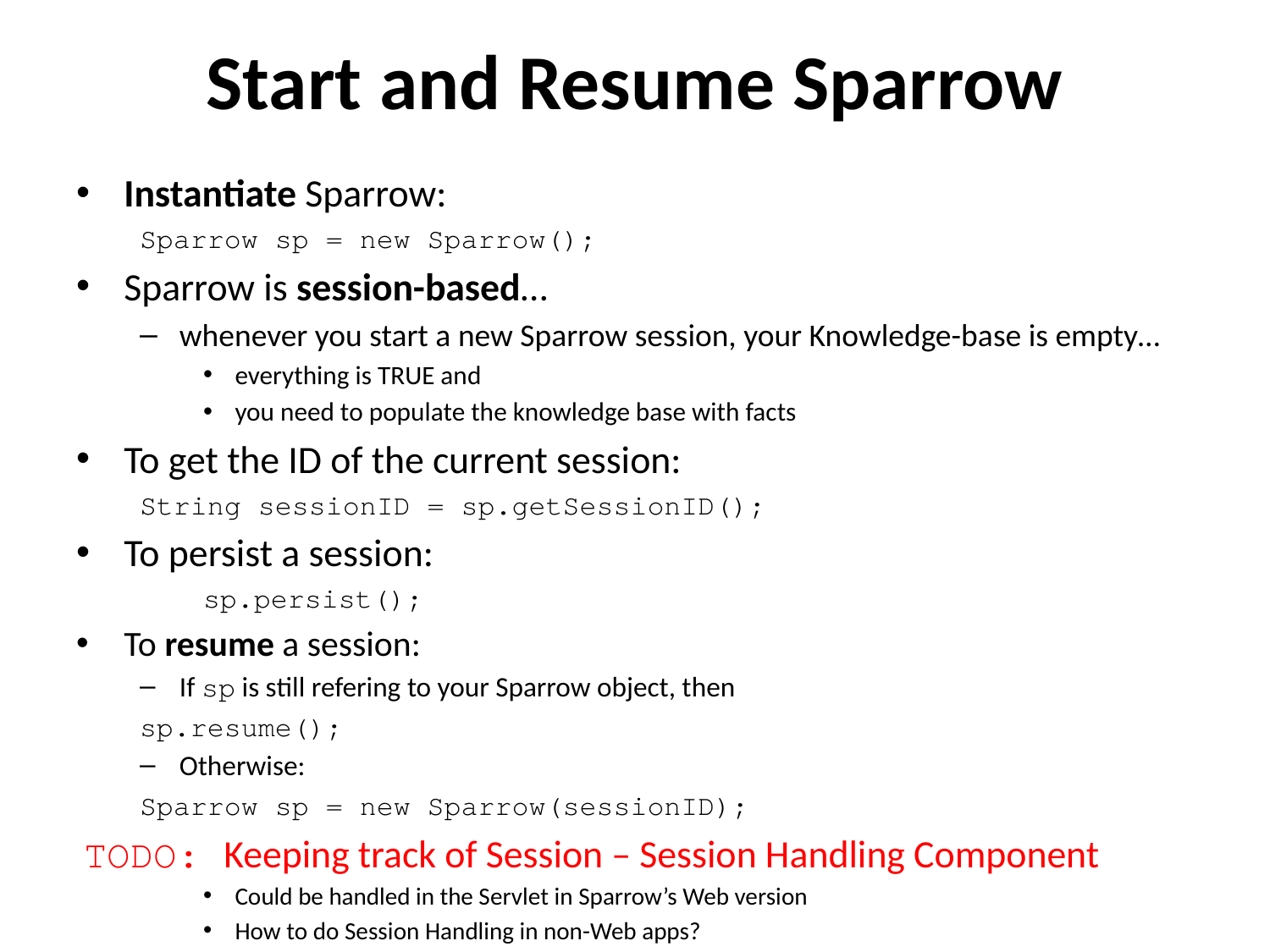

# Start and Resume Sparrow
Instantiate Sparrow:
Sparrow sp = new Sparrow();
Sparrow is session-based…
whenever you start a new Sparrow session, your Knowledge-base is empty…
everything is TRUE and
you need to populate the knowledge base with facts
To get the ID of the current session:
String sessionID = sp.getSessionID();
To persist a session:
	sp.persist();
To resume a session:
If sp is still refering to your Sparrow object, then
sp.resume();
Otherwise:
Sparrow sp = new Sparrow(sessionID);
TODO: Keeping track of Session – Session Handling Component
Could be handled in the Servlet in Sparrow’s Web version
How to do Session Handling in non-Web apps?